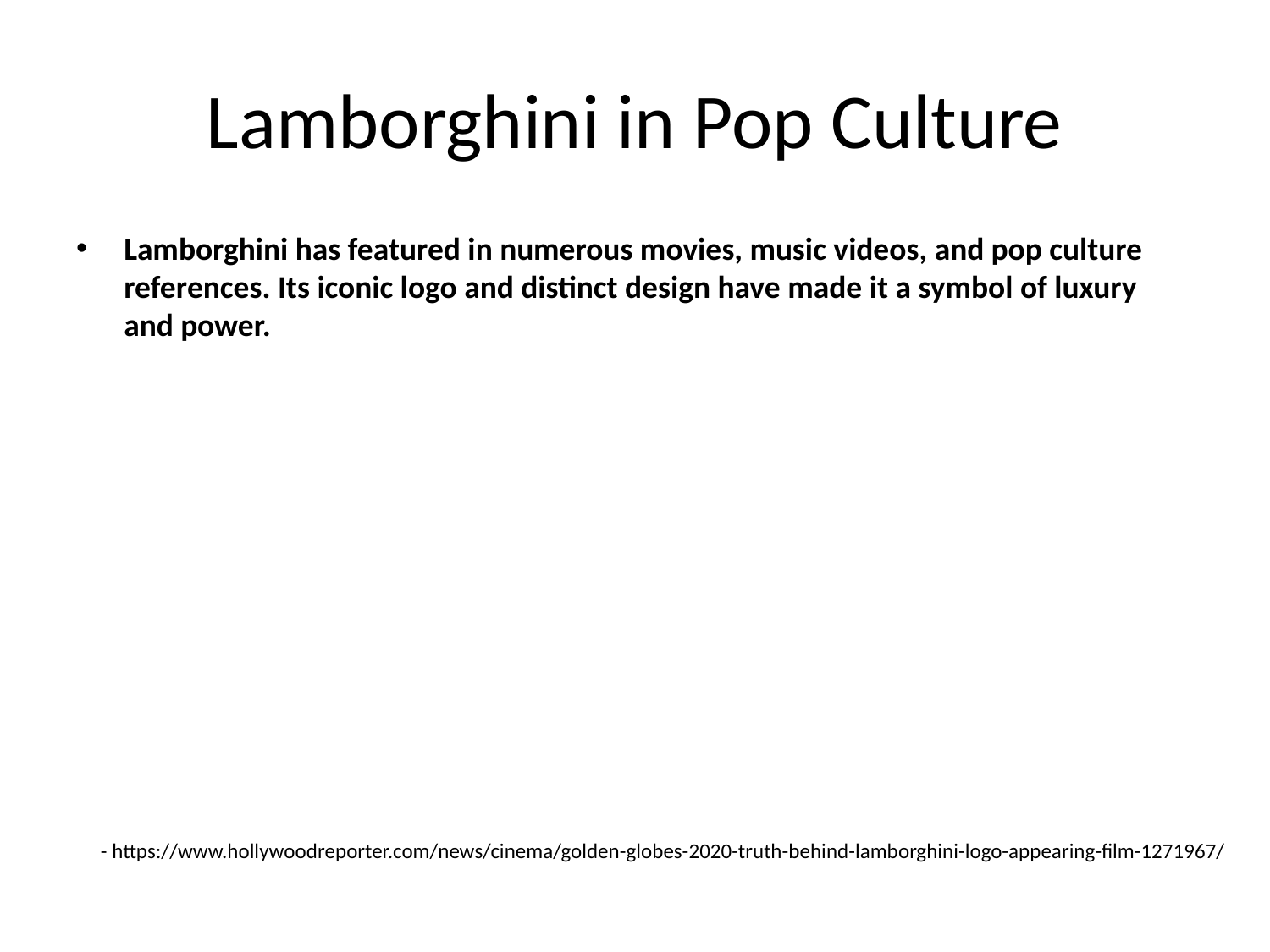

# Lamborghini in Pop Culture
Lamborghini has featured in numerous movies, music videos, and pop culture references. Its iconic logo and distinct design have made it a symbol of luxury and power.

- https://www.hollywoodreporter.com/news/cinema/golden-globes-2020-truth-behind-lamborghini-logo-appearing-film-1271967/